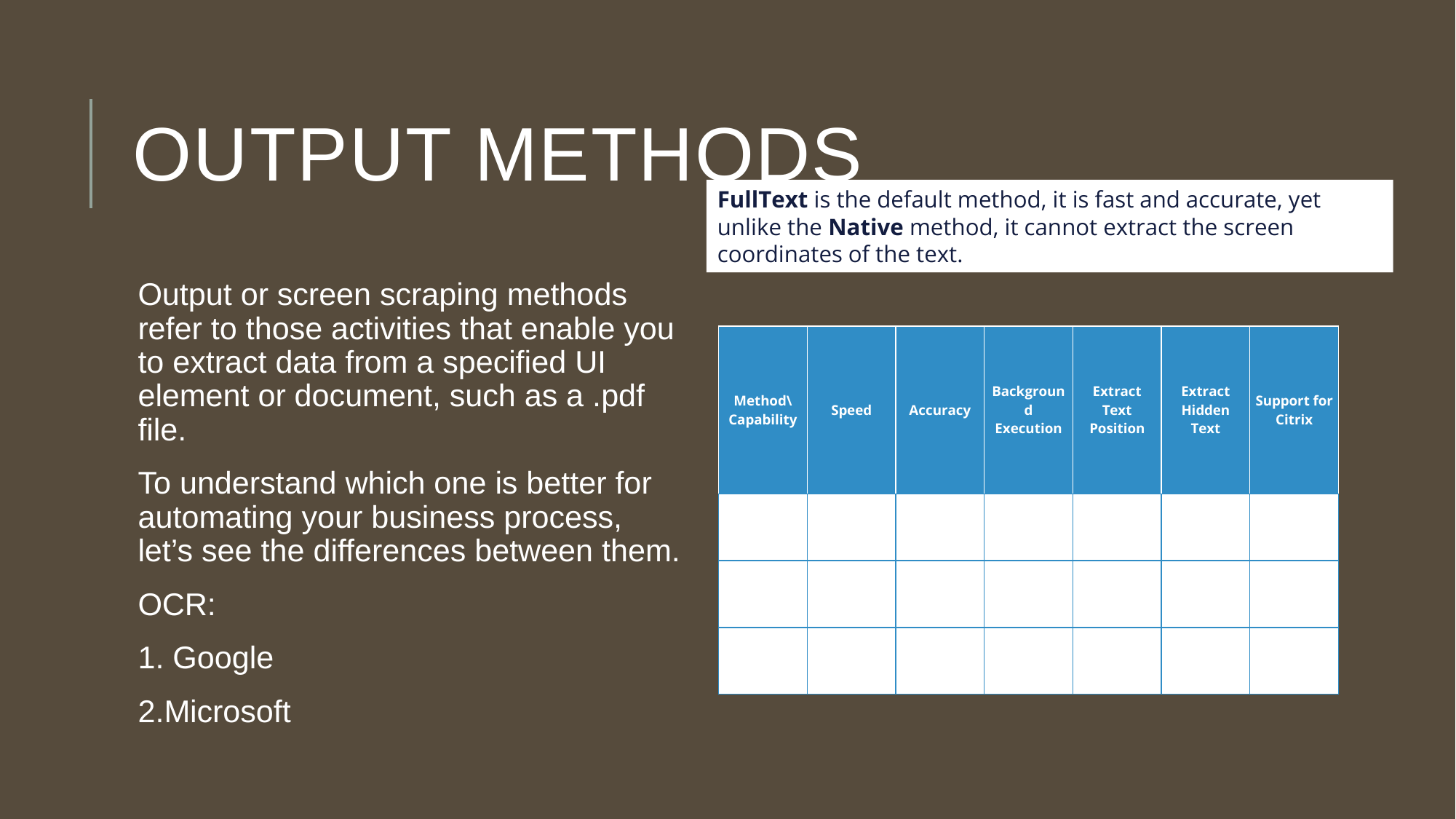

# OUTPUT METHODS
FullText is the default method, it is fast and accurate, yet unlike the Native method, it cannot extract the screen coordinates of the text.
Output or screen scraping methods refer to those activities that enable you to extract data from a specified UI element or document, such as a .pdf file.
To understand which one is better for automating your business process, let’s see the differences between them.
OCR:
1. Google
2.Microsoft
| Method\Capability | Speed | Accuracy | Background Execution | Extract Text Position | Extract Hidden Text | Support for Citrix |
| --- | --- | --- | --- | --- | --- | --- |
| FullText | 10/10 | 100% | yes | no | yes | no |
| Native | 8/10 | 100% | no | yes | no | no |
| OCR | 3/10 | 98% | no | yes | no | yes |